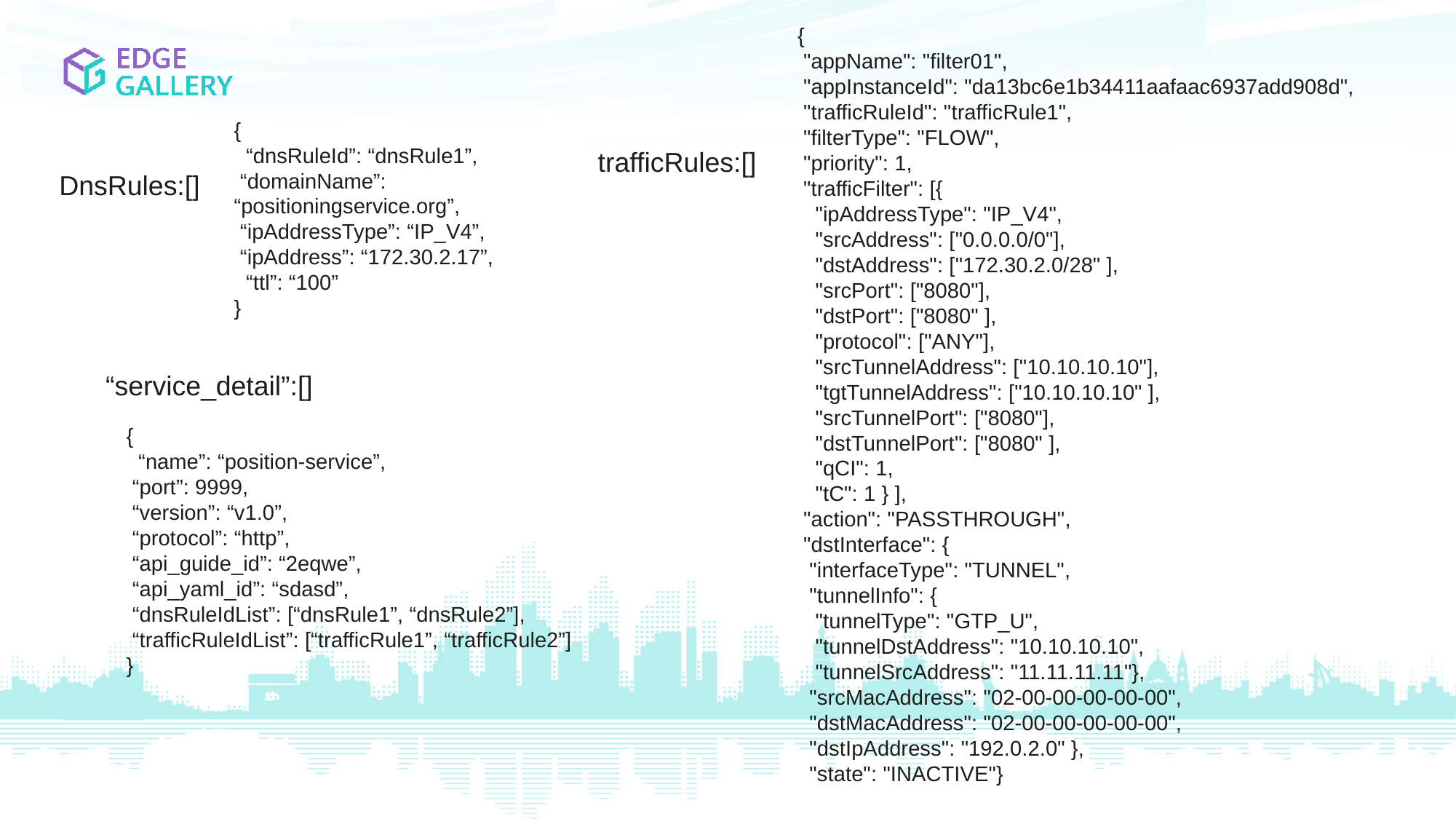

{
 "appName": "filter01",
 "appInstanceId": "da13bc6e1b34411aafaac6937add908d",
 "trafficRuleId": "trafficRule1",
 "filterType": "FLOW",
 "priority": 1,
 "trafficFilter": [{
   "ipAddressType": "IP_V4",
   "srcAddress": ["0.0.0.0/0"],
   "dstAddress": ["172.30.2.0/28" ],
   "srcPort": ["8080"],
   "dstPort": ["8080" ],
   "protocol": ["ANY"],
   "srcTunnelAddress": ["10.10.10.10"],
   "tgtTunnelAddress": ["10.10.10.10" ],
   "srcTunnelPort": ["8080"],
   "dstTunnelPort": ["8080" ],
   "qCI": 1,
   "tC": 1 } ],
 "action": "PASSTHROUGH",
 "dstInterface": {
  "interfaceType": "TUNNEL",
  "tunnelInfo": {
   "tunnelType": "GTP_U",
   "tunnelDstAddress": "10.10.10.10",
   "tunnelSrcAddress": "11.11.11.11"},
  "srcMacAddress": "02-00-00-00-00-00",
  "dstMacAddress": "02-00-00-00-00-00",
  "dstIpAddress": "192.0.2.0" },
  "state": "INACTIVE"}

{
  “dnsRuleId”: “dnsRule1”,
 “domainName”:  “positioningservice.org”,
 “ipAddressType”: “IP_V4”,
 “ipAddress”: “172.30.2.17”,
  “ttl”: “100”
}
trafficRules:[]
DnsRules:[]
“service_detail”:[]
{
  “name”: “position-service”,
 “port”: 9999,
 “version”: “v1.0”,
 “protocol”: “http”,
 “api_guide_id”: “2eqwe”,
 “api_yaml_id”: “sdasd”,
 “dnsRuleIdList”: [“dnsRule1”, “dnsRule2”],
 “trafficRuleIdList”: [“trafficRule1”, “trafficRule2”]
}